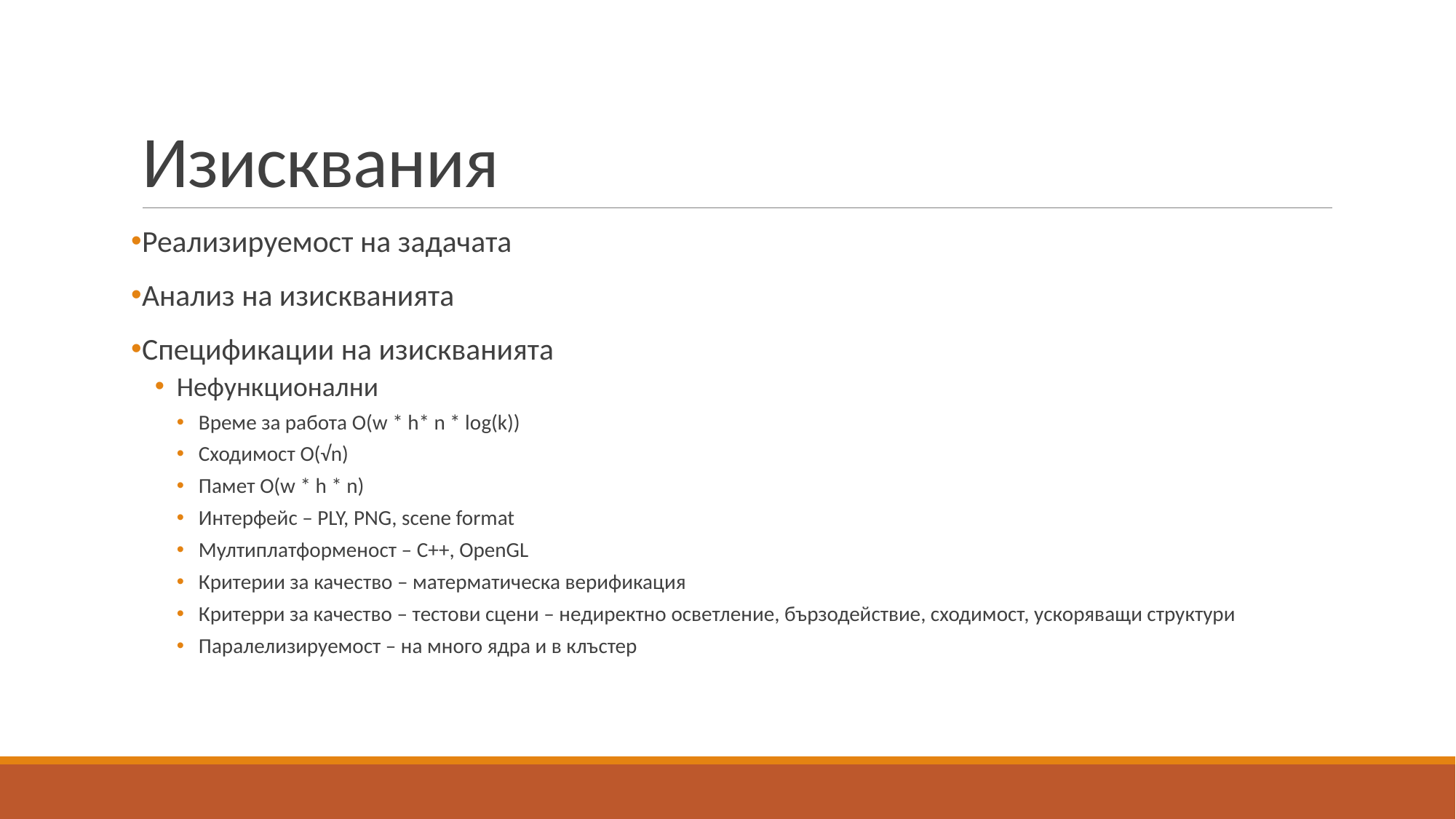

# Изисквания
Реализируемост на задачата
Анализ на изискванията
Спецификации на изискванията
Нефункционални
Време за работа O(w * h* n * log(k))
Сходимост O(√n)
Памет O(w * h * n)
Интерфейс – PLY, PNG, scene format
Мултиплатформеност – C++, OpenGL
Критерии за качество – матерматическа верификация
Критерри за качество – тестови сцени – недиректно осветление, бързодействие, сходимост, ускоряващи структури
Паралелизируемост – на много ядра и в клъстер